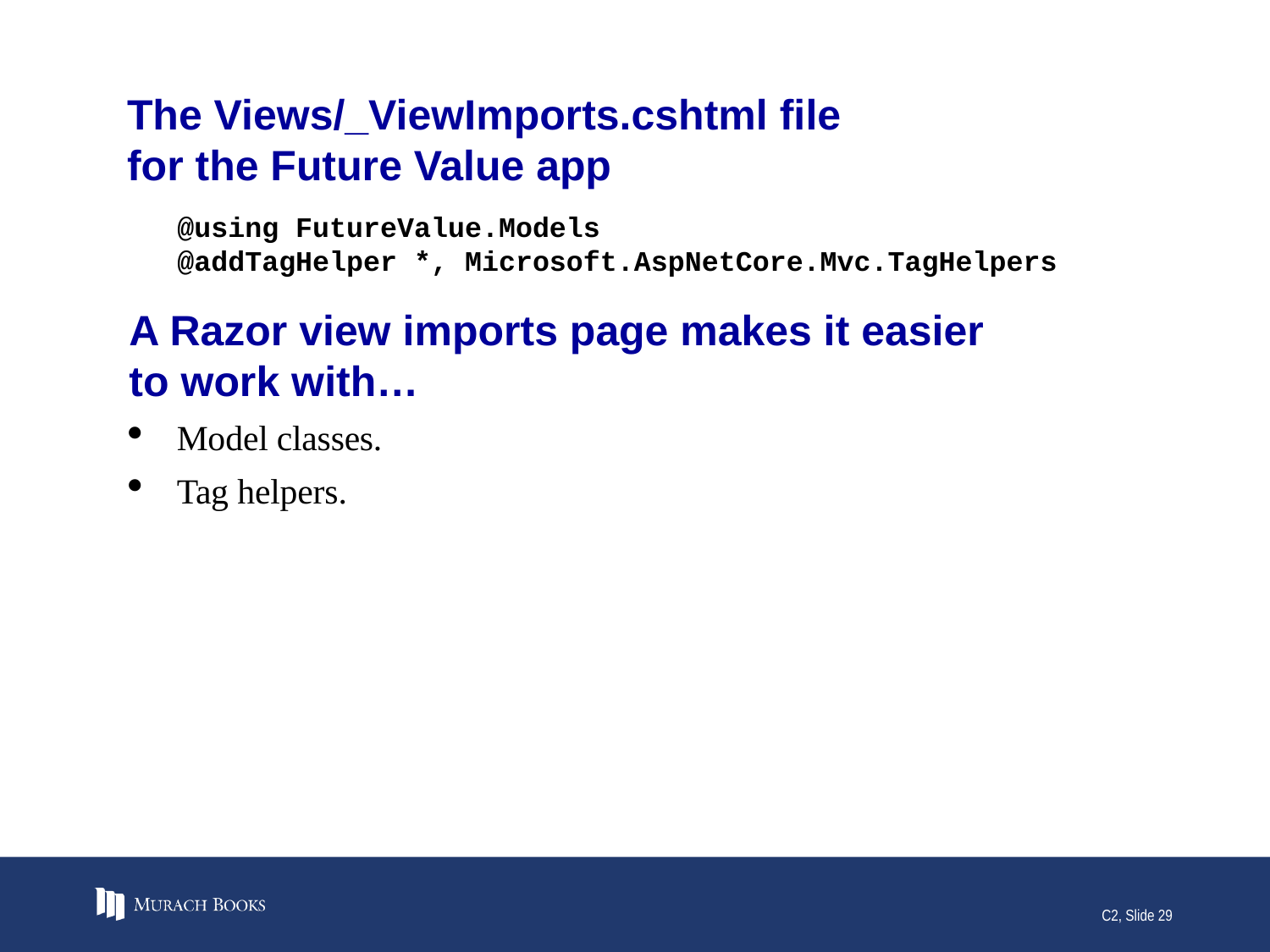

# The Views/_ViewImports.cshtml file for the Future Value app
@using FutureValue.Models
@addTagHelper *, Microsoft.AspNetCore.Mvc.TagHelpers
A Razor view imports page makes it easier
to work with…
Model classes.
Tag helpers.

C2, Slide 29